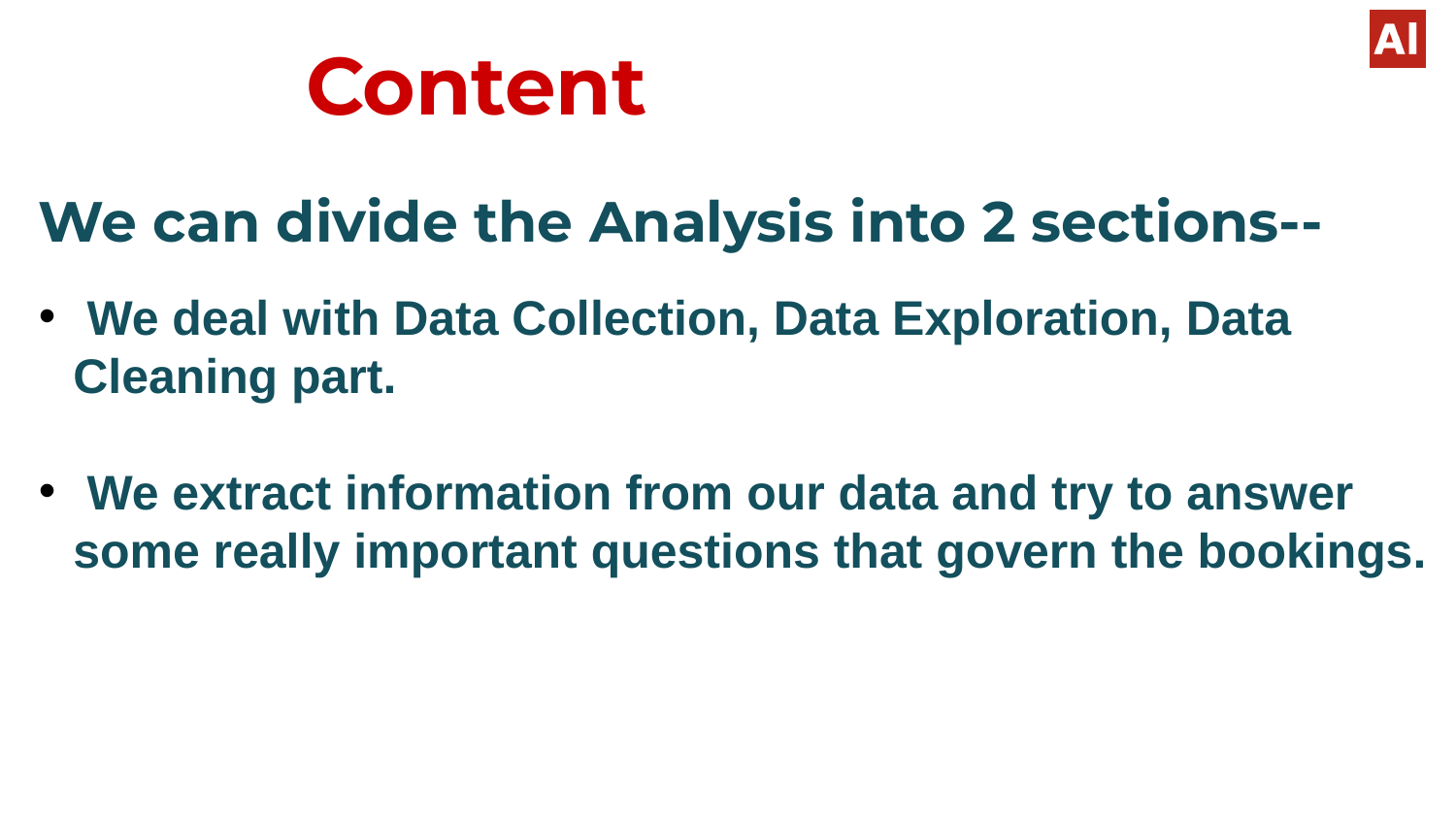

# Content
We can divide the Analysis into 2 sections--

 We deal with Data Collection, Data Exploration, Data Cleaning part.

 We extract information from our data and try to answer some really important questions that govern the bookings.